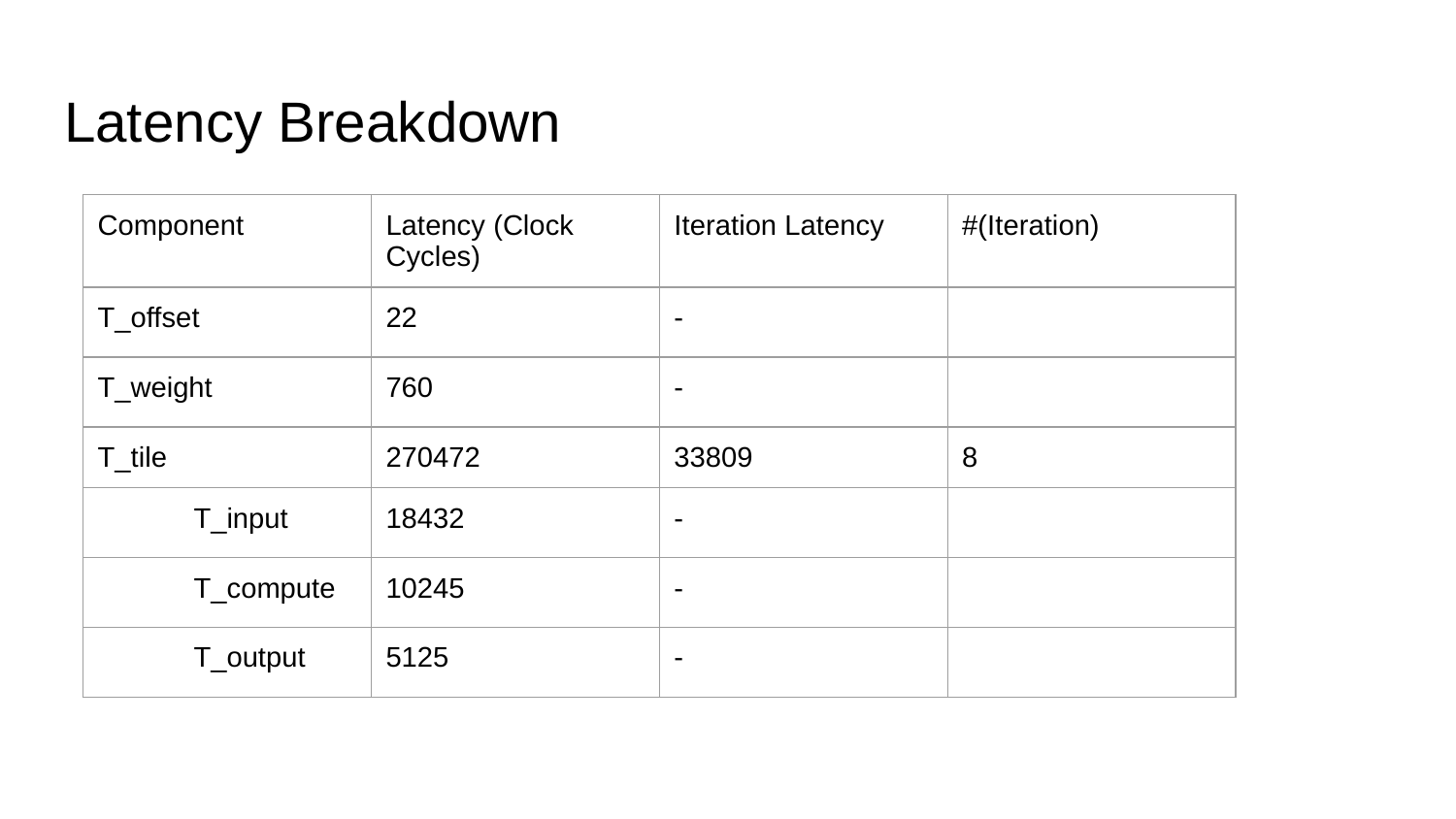

# Latency Breakdown
| Component | Latency (Clock Cycles) | Iteration Latency | #(Iteration) |
| --- | --- | --- | --- |
| T\_offset | 22 | - |  |
| T\_weight | 760 | - |  |
| T\_tile | 270472 | 33809 | 8 |
| T\_input | 18432 | - |  |
| T\_compute | 10245 | - |  |
| T\_output | 5125 | - |  |